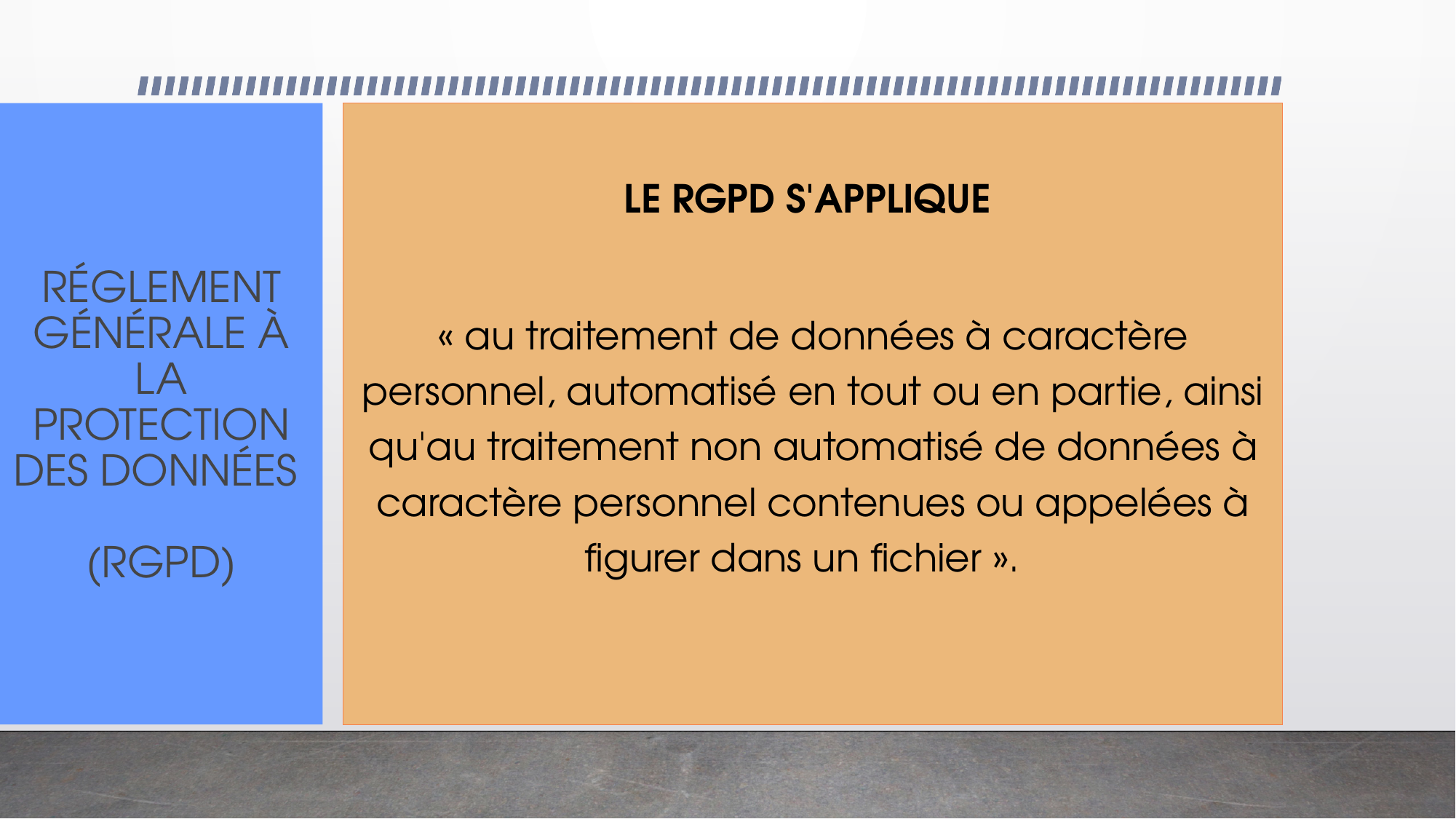

# RÉGLEMENT GÉNÉRALE À LA PROTECTION DES DONNÉES (RGPD)

LE RGPD S'APPLIQUE

« au traitement de données à caractère personnel, automatisé en tout ou en partie, ainsi qu'au traitement non automatisé de données à caractère personnel contenues ou appelées à figurer dans un fichier ».